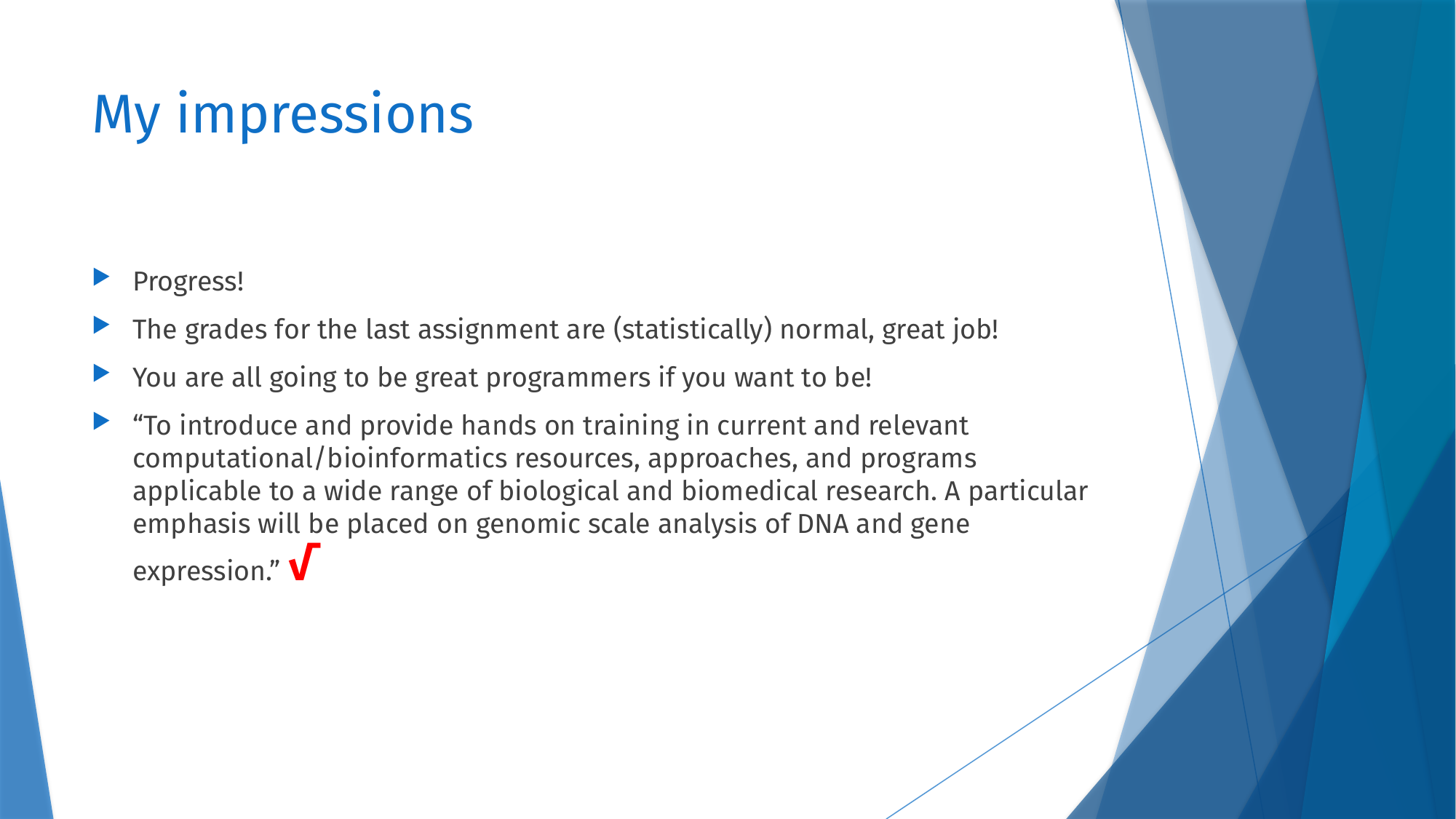

# My impressions
Progress!
The grades for the last assignment are (statistically) normal, great job!
You are all going to be great programmers if you want to be!
“To introduce and provide hands on training in current and relevant computational/bioinformatics resources, approaches, and programs applicable to a wide range of biological and biomedical research. A particular emphasis will be placed on genomic scale analysis of DNA and gene expression.” √